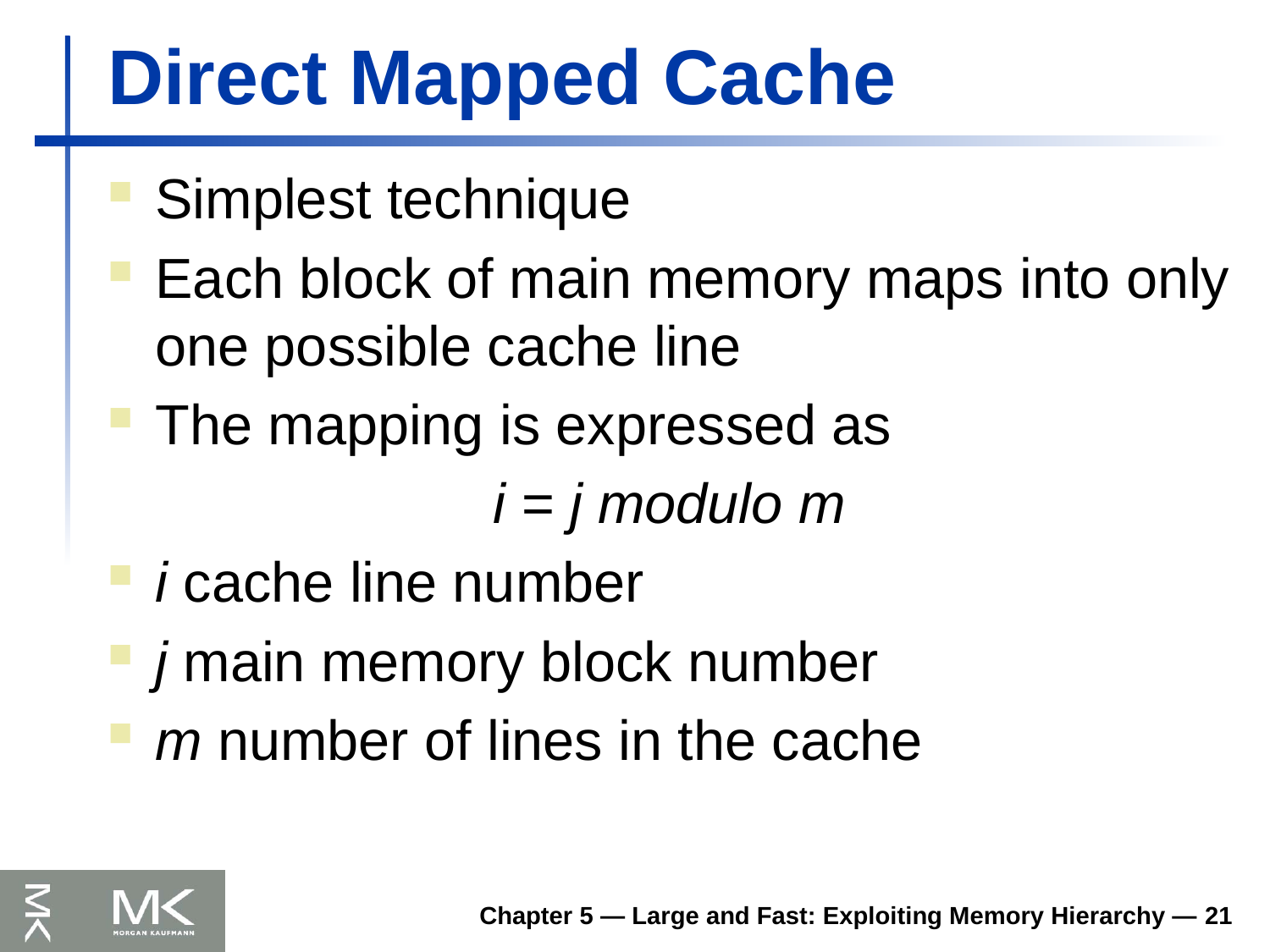

# Direct Mapped Cache
Simplest technique
Each block of main memory maps into only one possible cache line
The mapping is expressed as
i = j modulo m
i cache line number
j main memory block number
m number of lines in the cache
Chapter 5 — Large and Fast: Exploiting Memory Hierarchy — 21